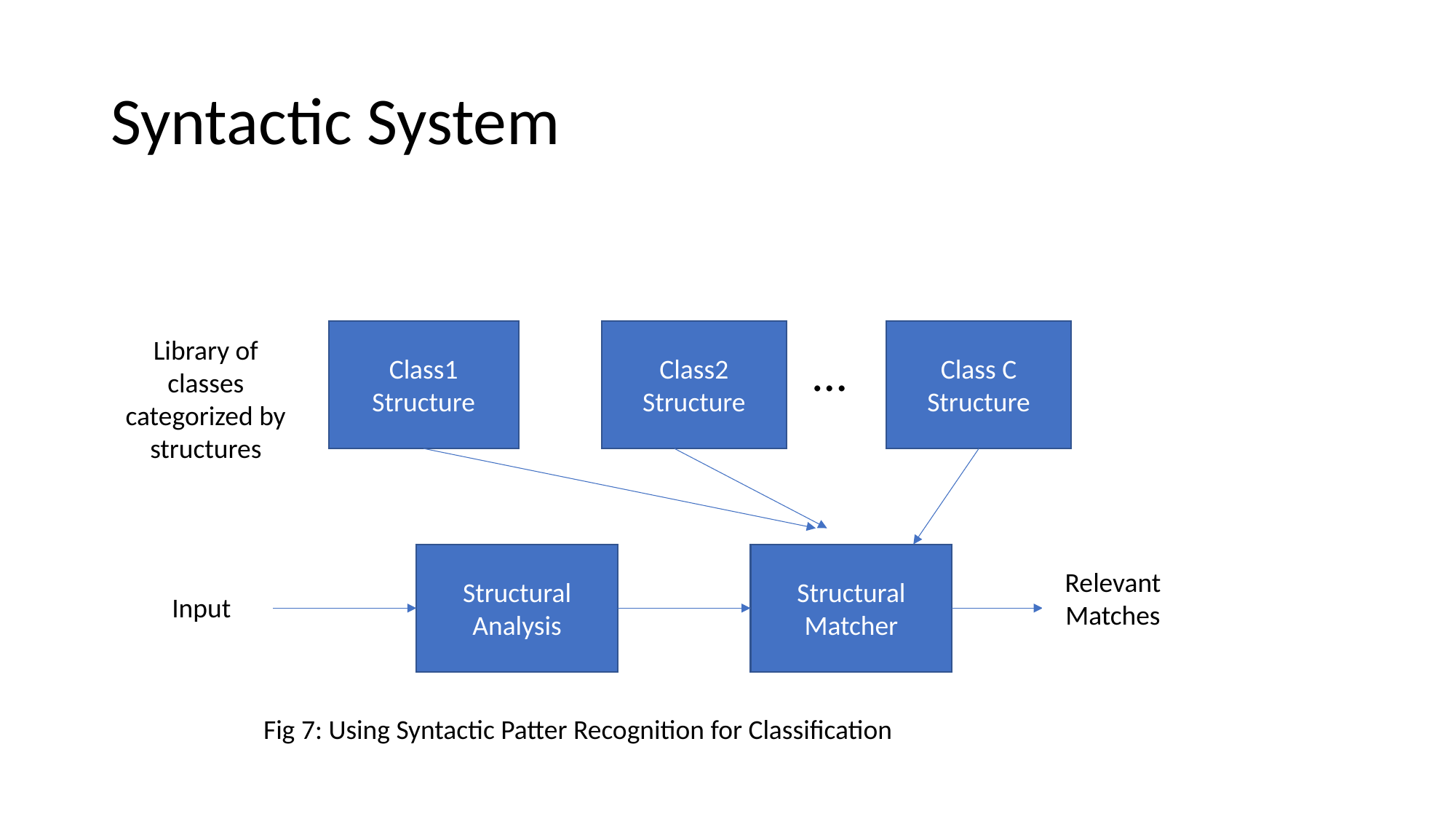

# Syntactic System

	       Fig 7: Using Syntactic Patter Recognition for Classification

Library of classes categorized by structures
Class1 Structure
Class2 Structure
Class C Structure
….
Structural Matcher
Structural Analysis
Relevant Matches
Input